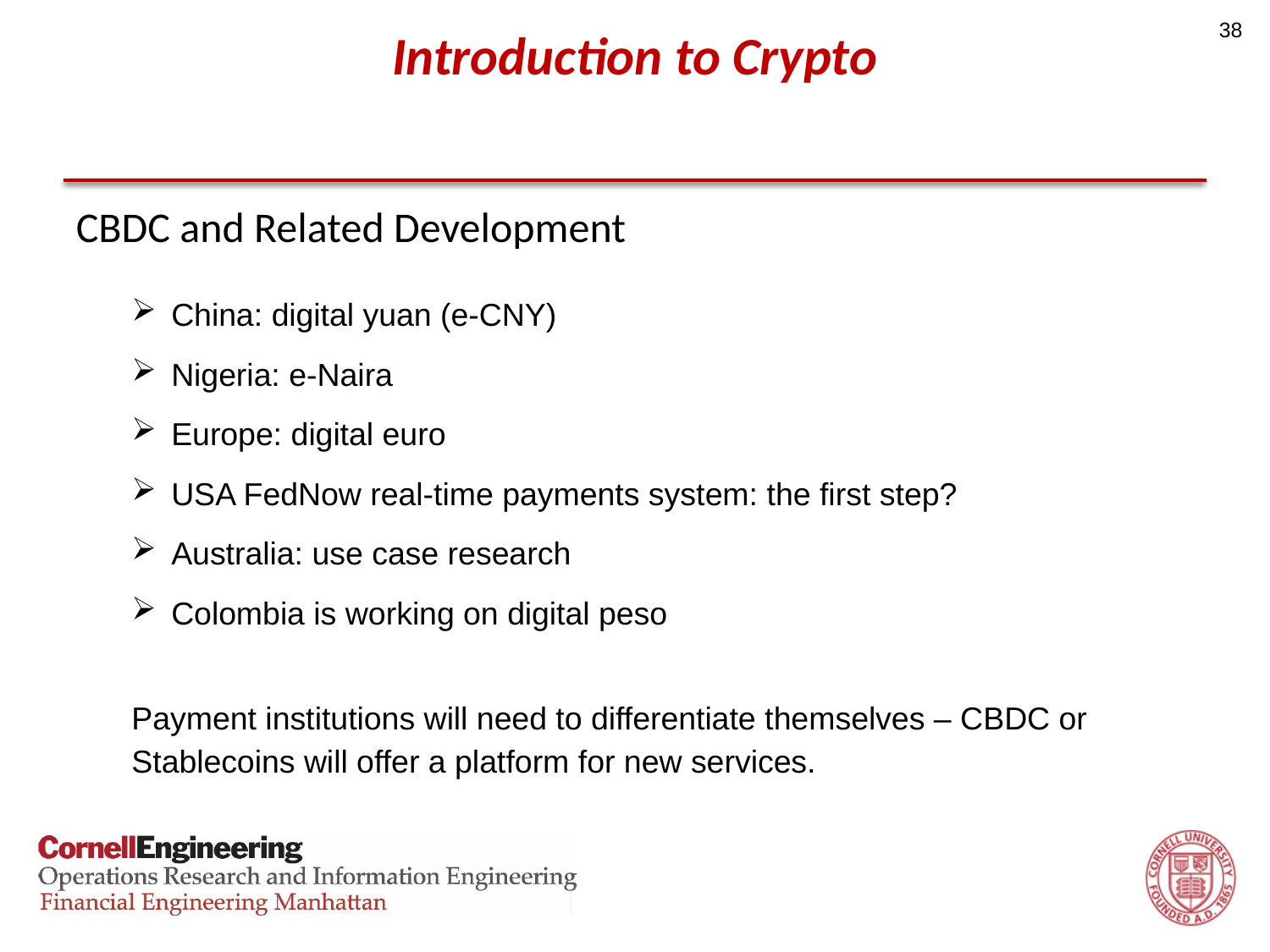

38
# Introduction to Crypto
CBDC and Related Development

China: digital yuan (e-CNY)
Nigeria: e-Naira
Europe: digital euro
USA FedNow real-time payments system: the first step?
Australia: use case research
Colombia is working on digital peso

Payment institutions will need to differentiate themselves – CBDC or Stablecoins will offer a platform for new services.